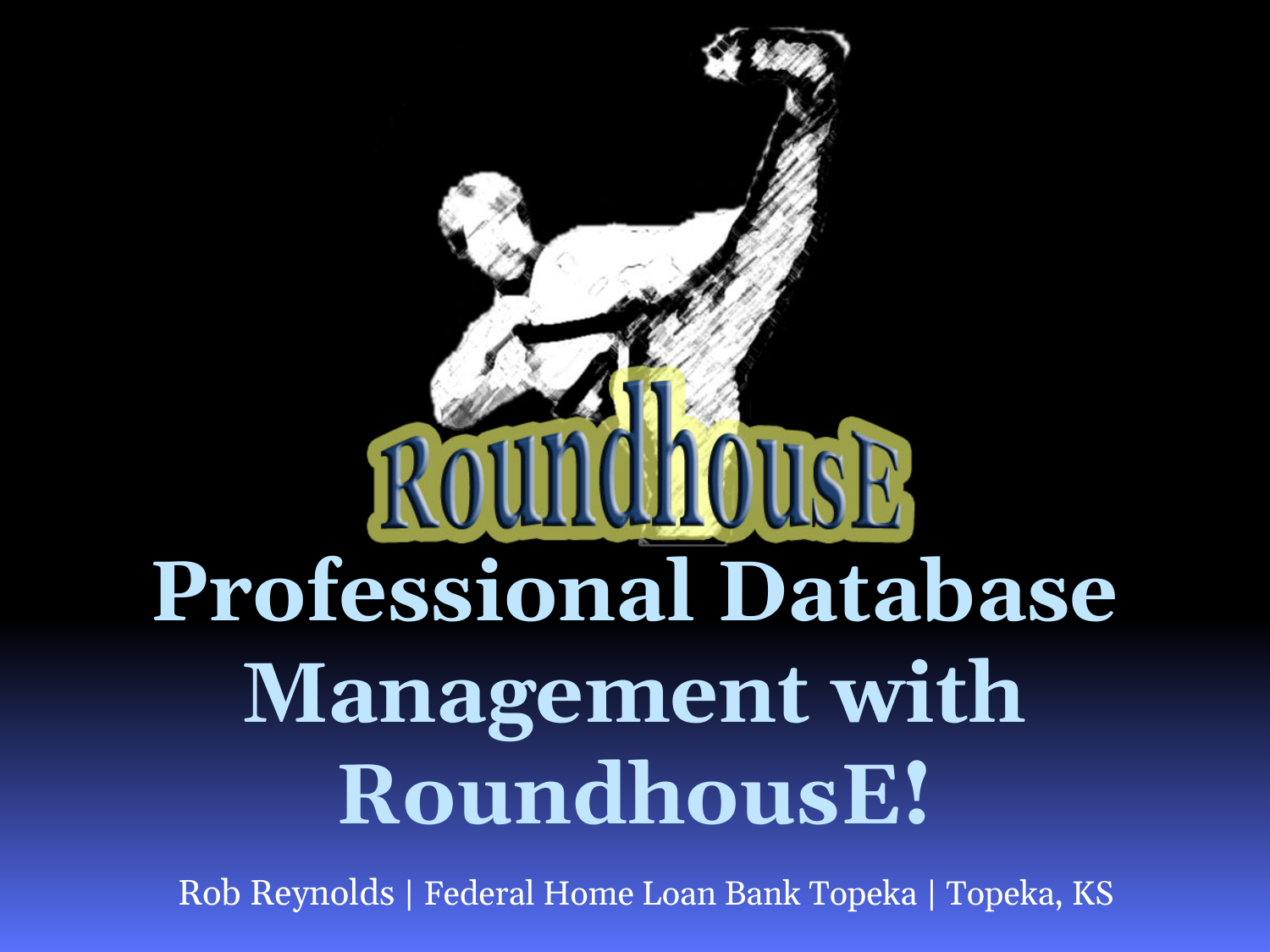

# Professional Database Management with RoundhousE!
Rob Reynolds | Federal Home Loan Bank Topeka | Topeka, KS